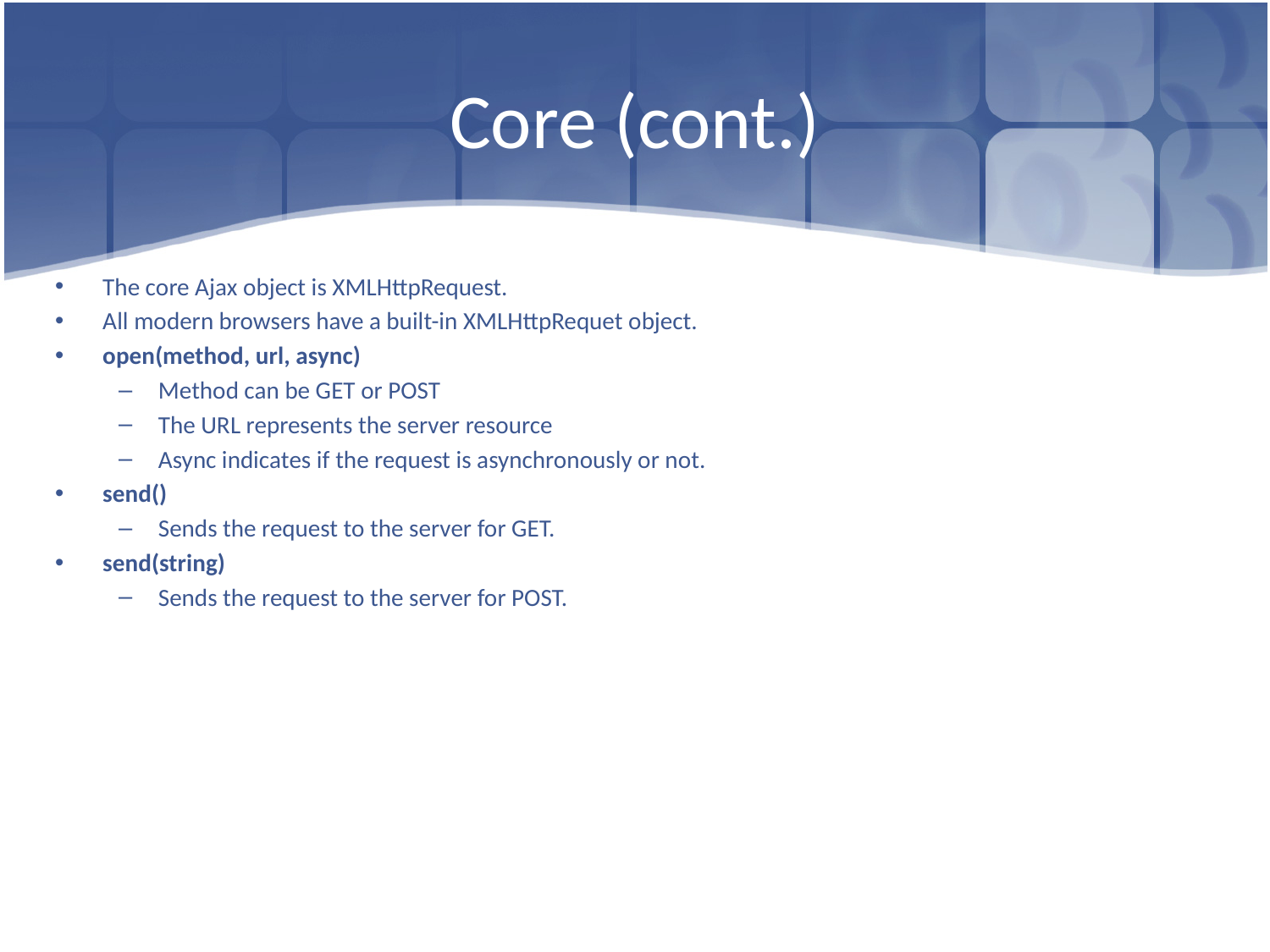

# Core (cont.)
The core Ajax object is XMLHttpRequest.
All modern browsers have a built-in XMLHttpRequet object.
open(method, url, async)
Method can be GET or POST
The URL represents the server resource
Async indicates if the request is asynchronously or not.
send()
Sends the request to the server for GET.
send(string)
Sends the request to the server for POST.